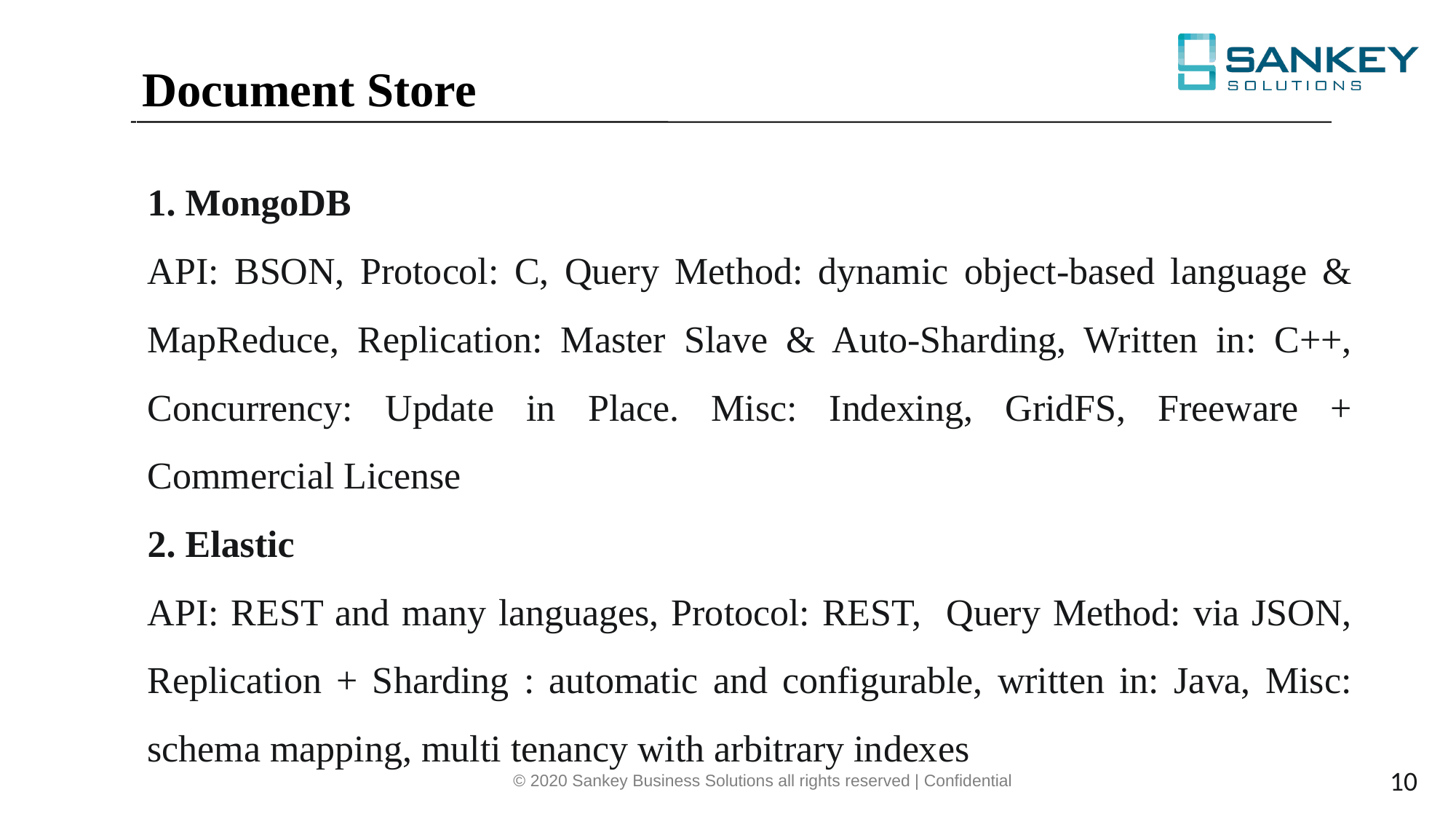

Document Store

1. MongoDB
API: BSON, Protocol: C, Query Method: dynamic object-based language & MapReduce, Replication: Master Slave & Auto-Sharding, Written in: C++, Concurrency: Update in Place. Misc: Indexing, GridFS, Freeware + Commercial License
2. Elastic
API: REST and many languages, Protocol: REST,  Query Method: via JSON, Replication + Sharding : automatic and configurable, written in: Java, Misc: schema mapping, multi tenancy with arbitrary indexes